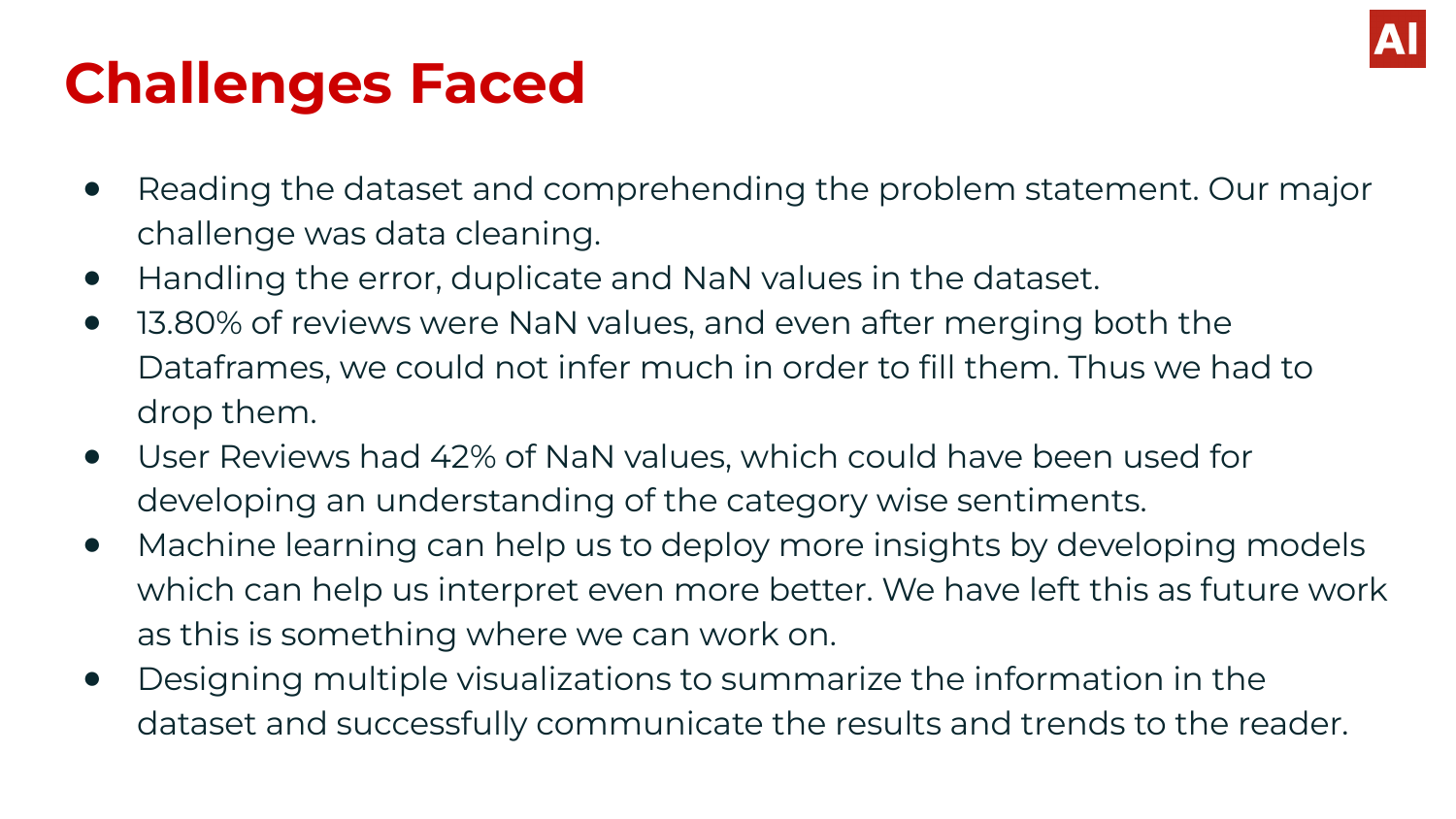

# Challenges Faced
Reading the dataset and comprehending the problem statement. Our major challenge was data cleaning.
Handling the error, duplicate and NaN values in the dataset.
13.80% of reviews were NaN values, and even after merging both the Dataframes, we could not infer much in order to fill them. Thus we had to drop them.
User Reviews had 42% of NaN values, which could have been used for developing an understanding of the category wise sentiments.
Machine learning can help us to deploy more insights by developing models which can help us interpret even more better. We have left this as future work as this is something where we can work on.
Designing multiple visualizations to summarize the information in the dataset and successfully communicate the results and trends to the reader.